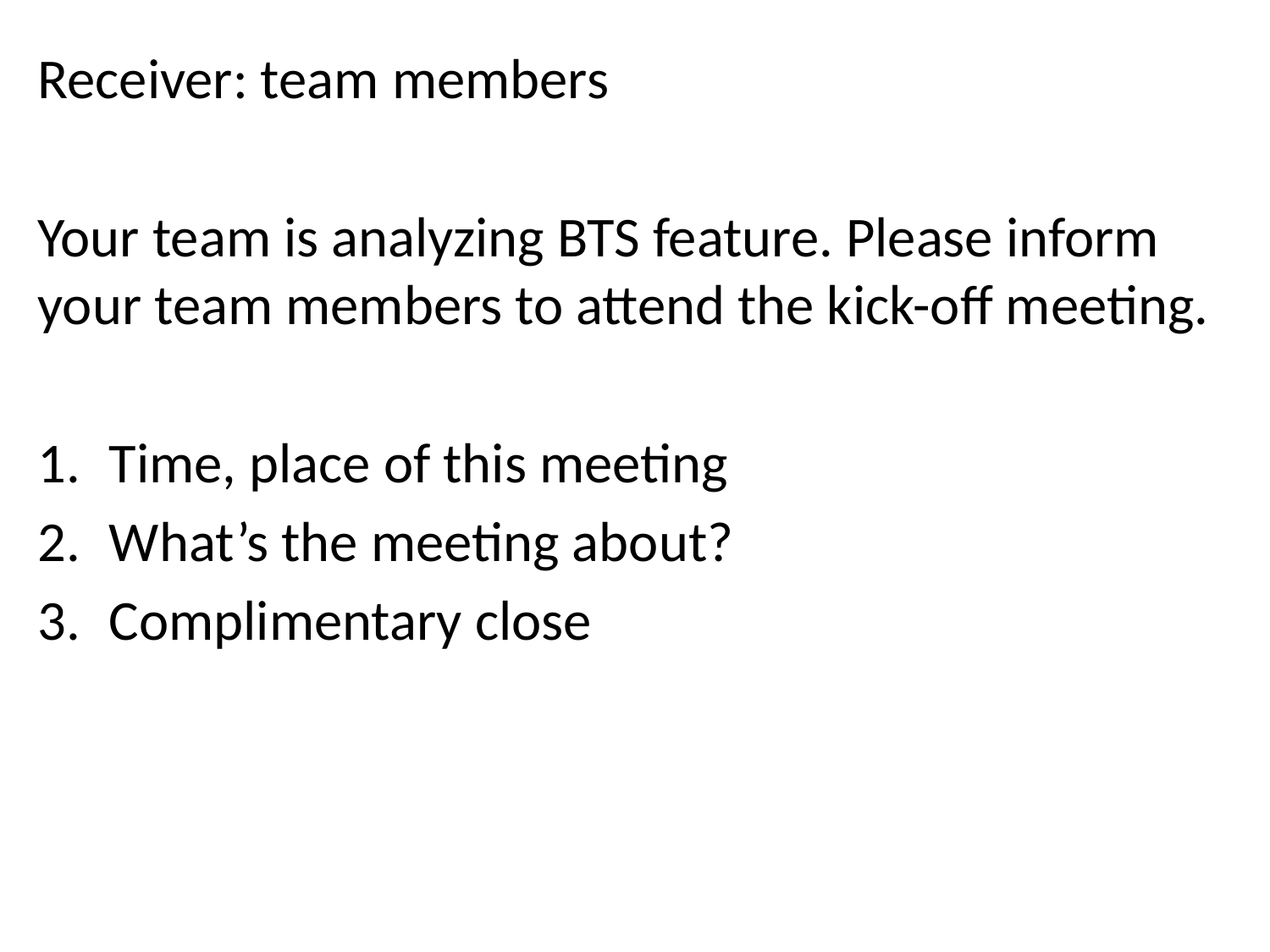

Receiver: team members

Your team is analyzing BTS feature. Please inform your team members to attend the kick-off meeting.

Time, place of this meeting
What’s the meeting about?
Complimentary close